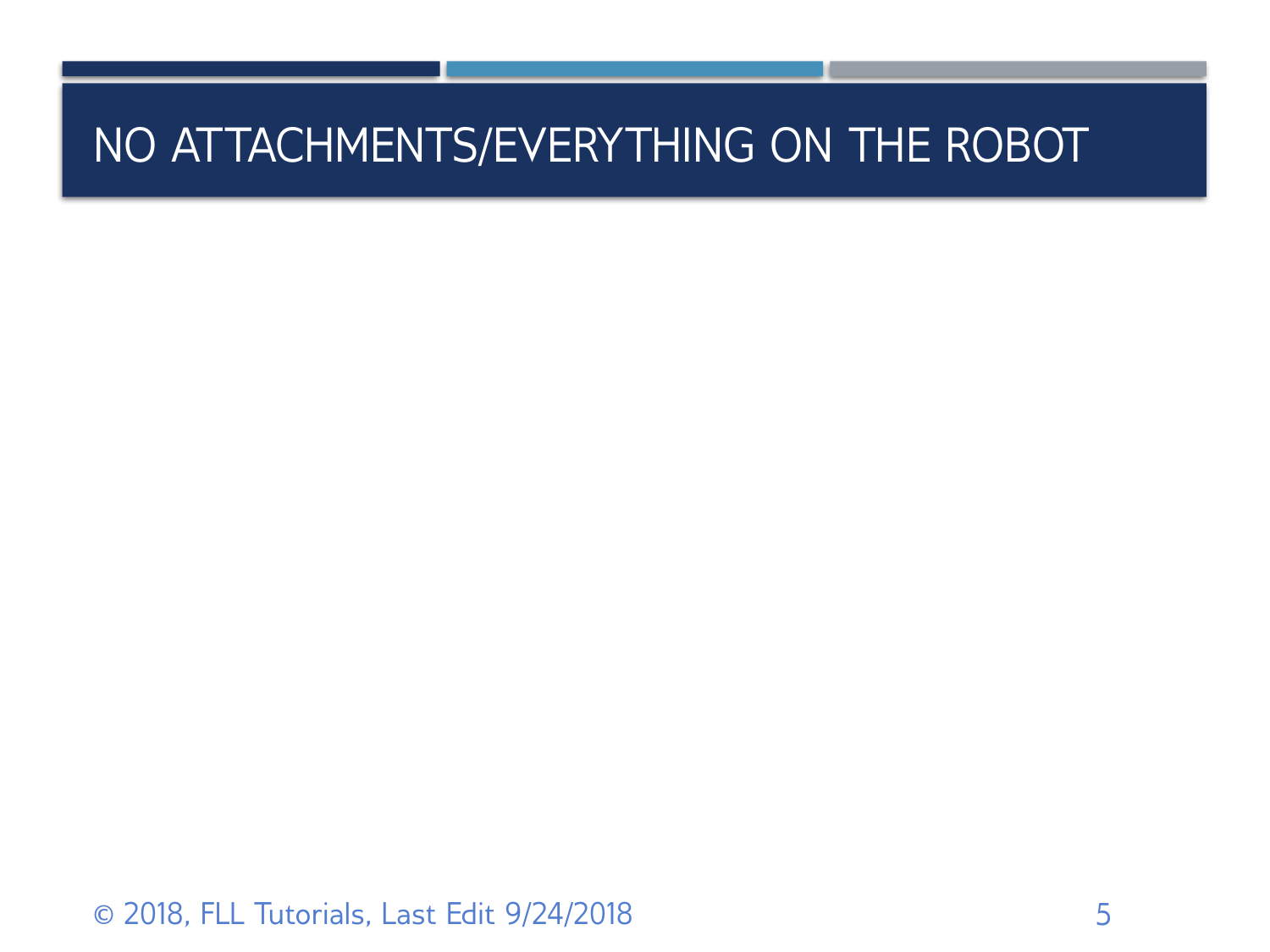

# No Attachments/everything on the robot

© 2018, FLL Tutorials, Last Edit 9/24/2018
5